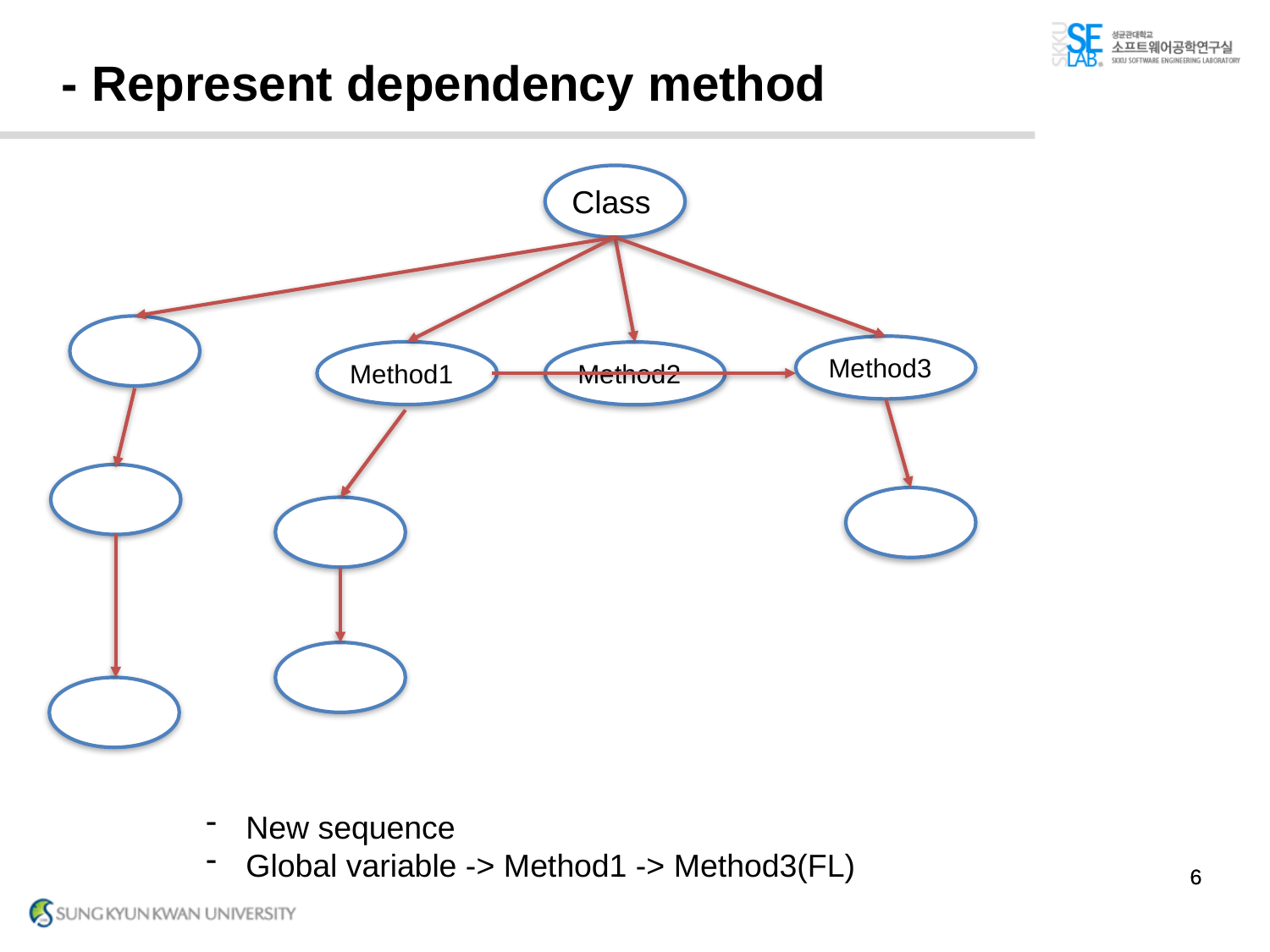

# - Represent dependency method
Class

Method3
Method1
Method2

New sequence
Global variable -> Method1 -> Method3(FL)
6
6